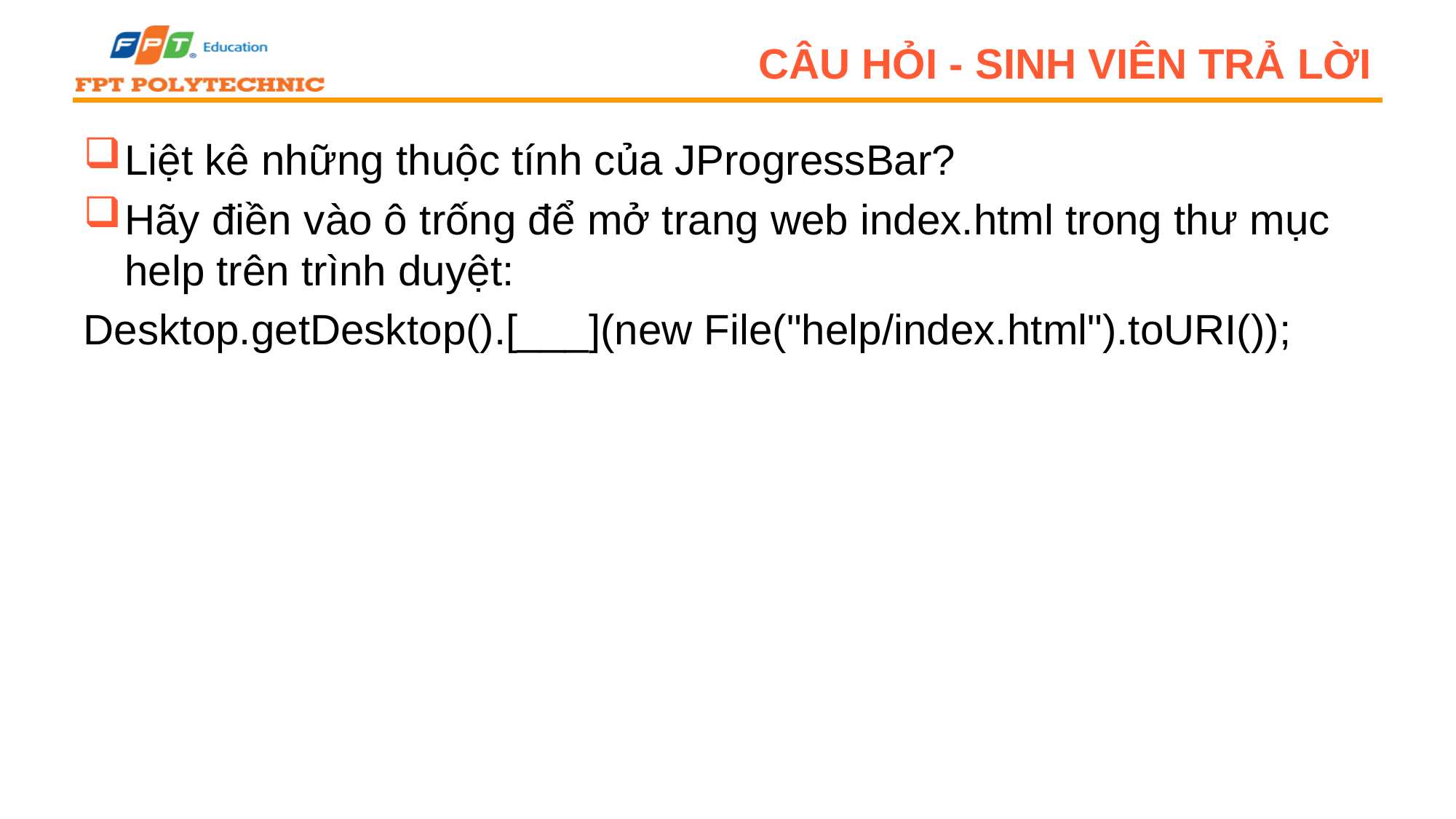

# Câu hỏi - sinh viên trả lời
Liệt kê những thuộc tính của JProgressBar?
Hãy điền vào ô trống để mở trang web index.html trong thư mục help trên trình duyệt:
Desktop.getDesktop().[___](new File("help/index.html").toURI());